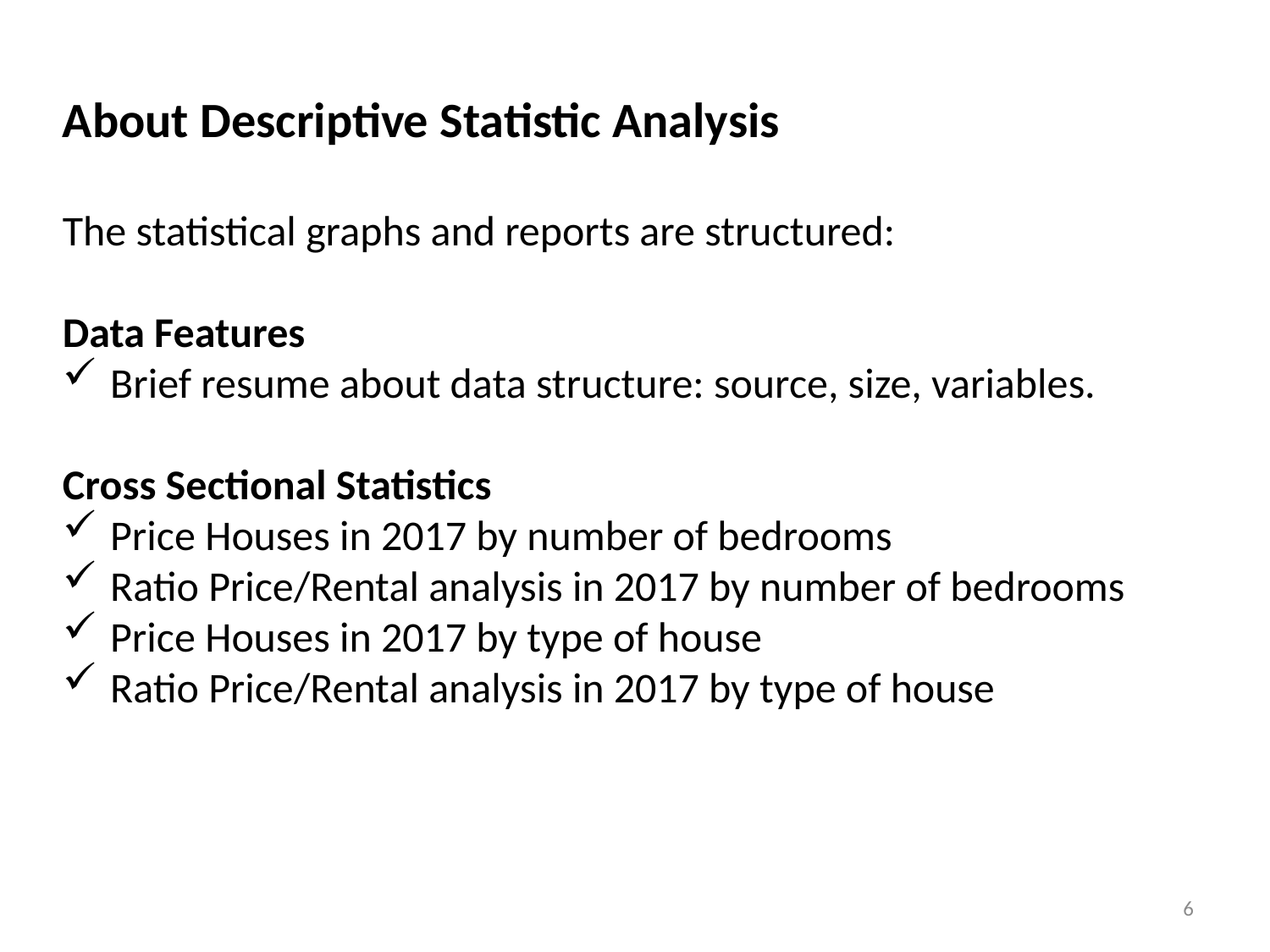

About Descriptive Statistic Analysis
The statistical graphs and reports are structured:

Data Features
Brief resume about data structure: source, size, variables.

Cross Sectional Statistics
Price Houses in 2017 by number of bedrooms
Ratio Price/Rental analysis in 2017 by number of bedrooms
Price Houses in 2017 by type of house
Ratio Price/Rental analysis in 2017 by type of house

6